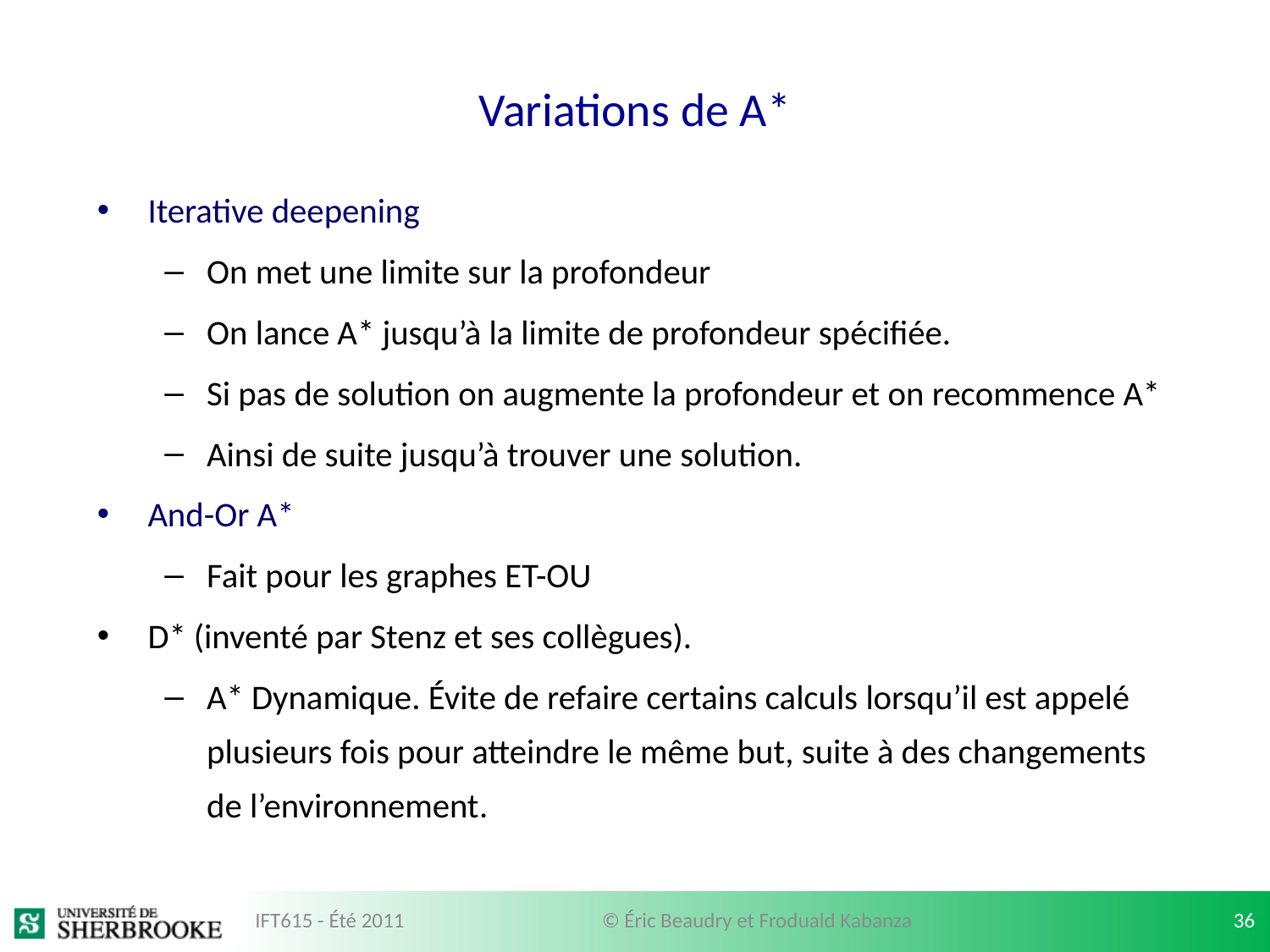

# Variations de A*
Iterative deepening
On met une limite sur la profondeur
On lance A* jusqu’à la limite de profondeur spécifiée.
Si pas de solution on augmente la profondeur et on recommence A*
Ainsi de suite jusqu’à trouver une solution.
And-Or A*
Fait pour les graphes ET-OU
D* (inventé par Stenz et ses collègues).
A* Dynamique. Évite de refaire certains calculs lorsqu’il est appelé plusieurs fois pour atteindre le même but, suite à des changements de l’environnement.
IFT615 - Été 2011
© Éric Beaudry et Froduald Kabanza
36